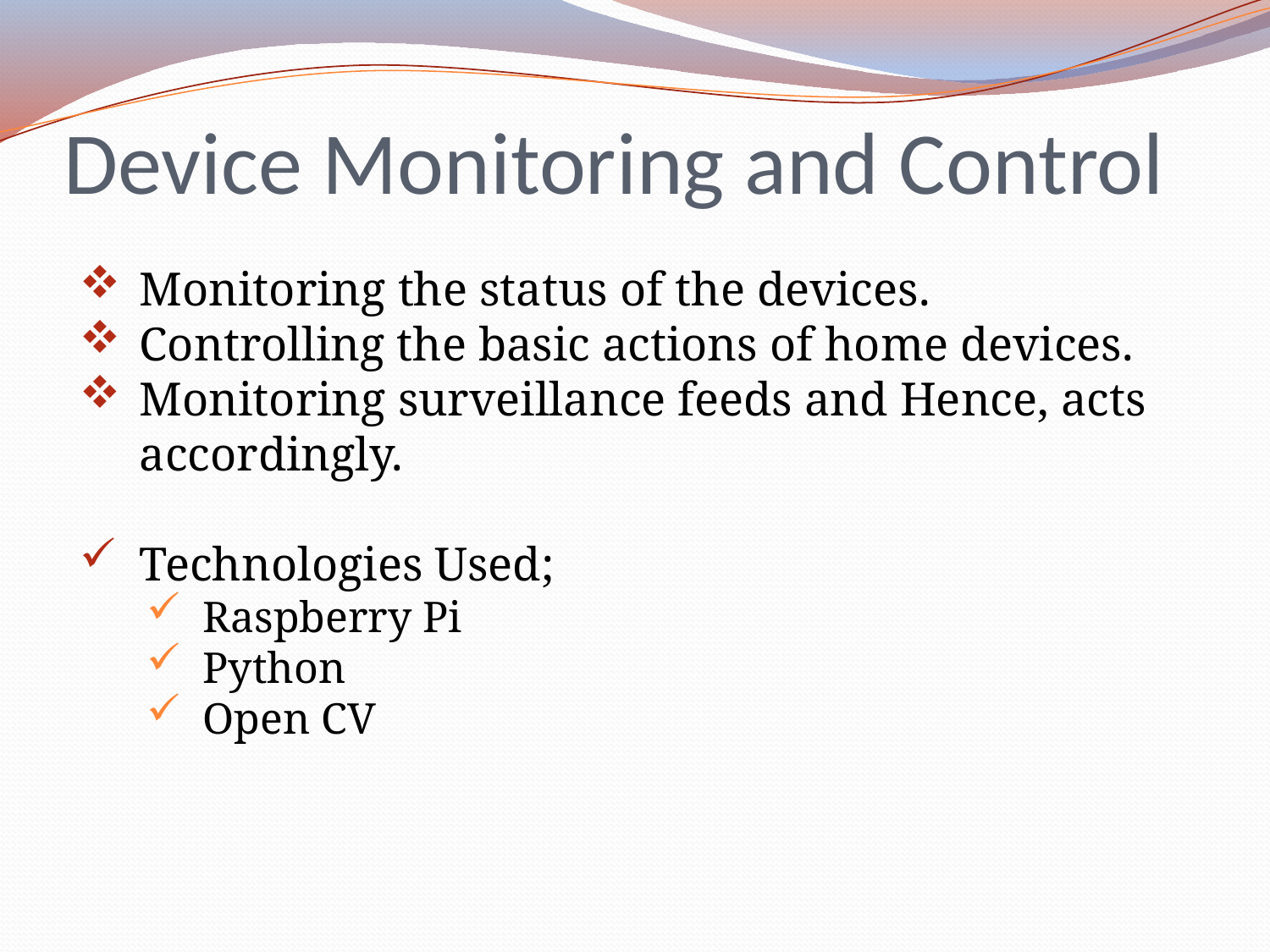

# Device Monitoring and Control
Monitoring the status of the devices.
Controlling the basic actions of home devices.
Monitoring surveillance feeds and Hence, acts accordingly.

Technologies Used;
Raspberry Pi
Python
Open CV